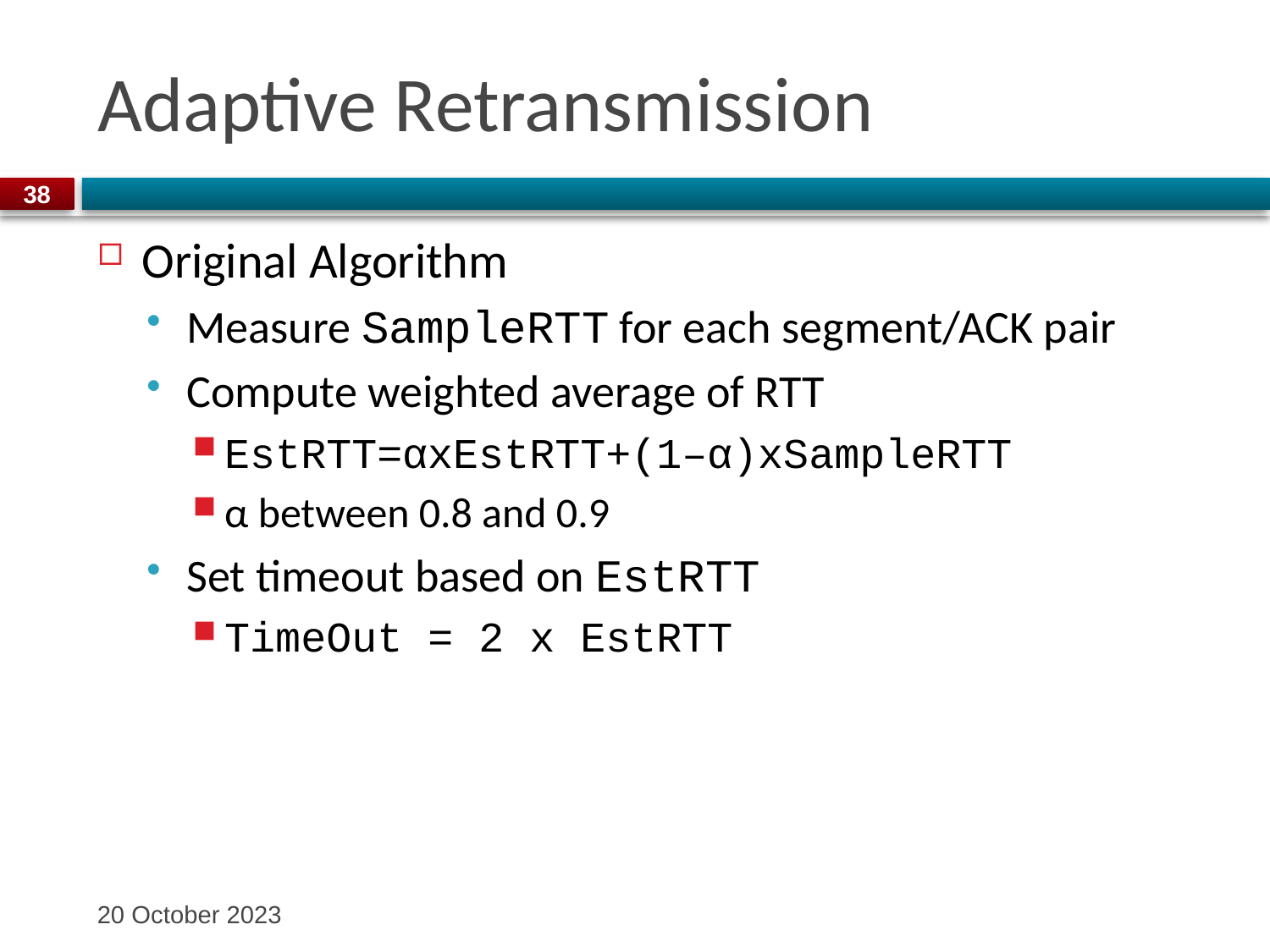

# Adaptive Retransmission
38
Original Algorithm
Measure SampleRTT for each segment/ACK pair
Compute weighted average of RTT
EstRTT=αxEstRTT+(1–α)xSampleRTT
α between 0.8 and 0.9
Set timeout based on EstRTT
TimeOut = 2 x EstRTT

20 October 2023